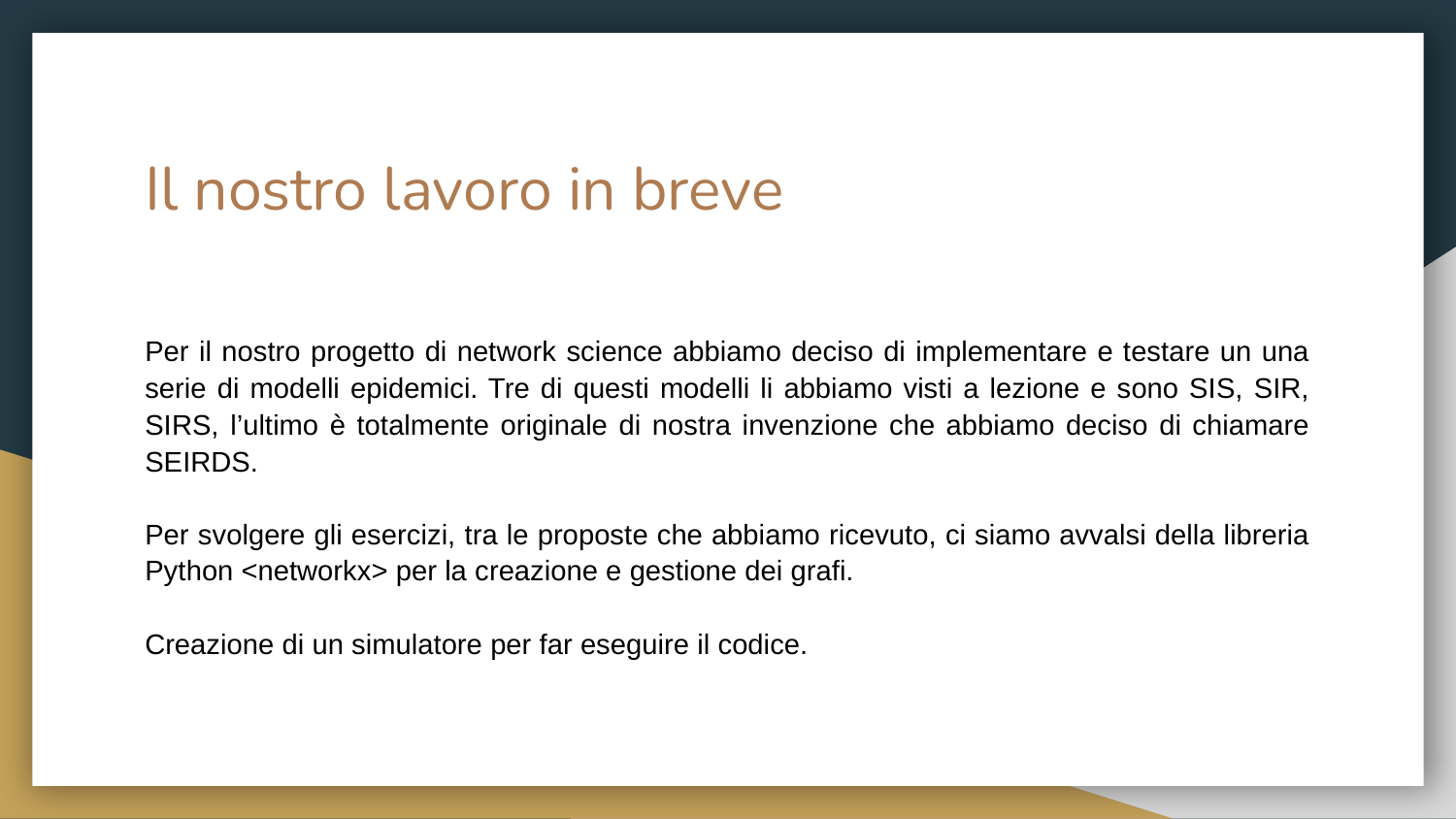

# Il nostro lavoro in breve
Per il nostro progetto di network science abbiamo deciso di implementare e testare un una serie di modelli epidemici. Tre di questi modelli li abbiamo visti a lezione e sono SIS, SIR, SIRS, l’ultimo è totalmente originale di nostra invenzione che abbiamo deciso di chiamare SEIRDS.

Per svolgere gli esercizi, tra le proposte che abbiamo ricevuto, ci siamo avvalsi della libreria Python <networkx> per la creazione e gestione dei grafi.

Creazione di un simulatore per far eseguire il codice.